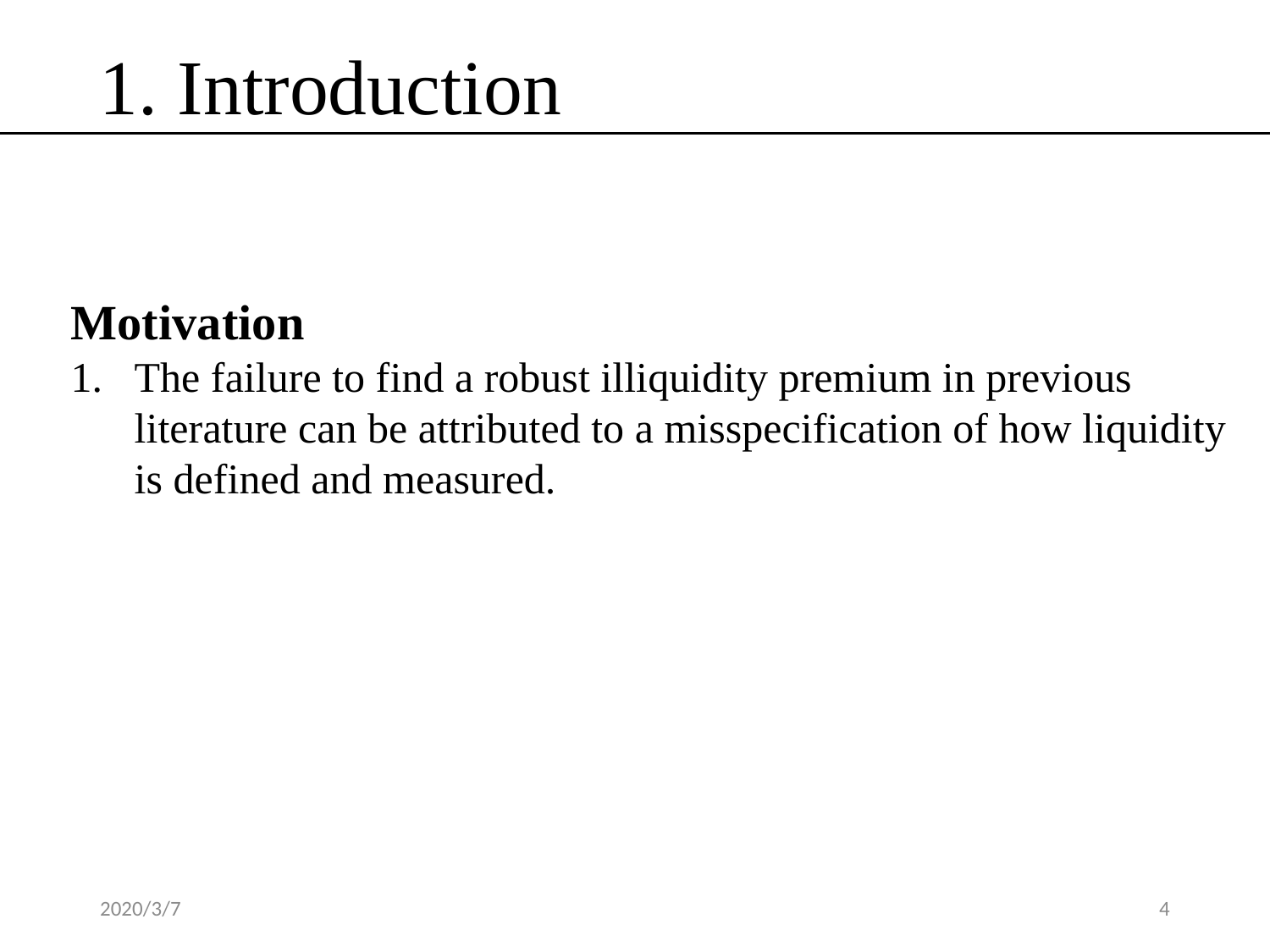

1. Introduction
Motivation
The failure to find a robust illiquidity premium in previous literature can be attributed to a misspecification of how liquidity is defined and measured.
2020/3/7
4